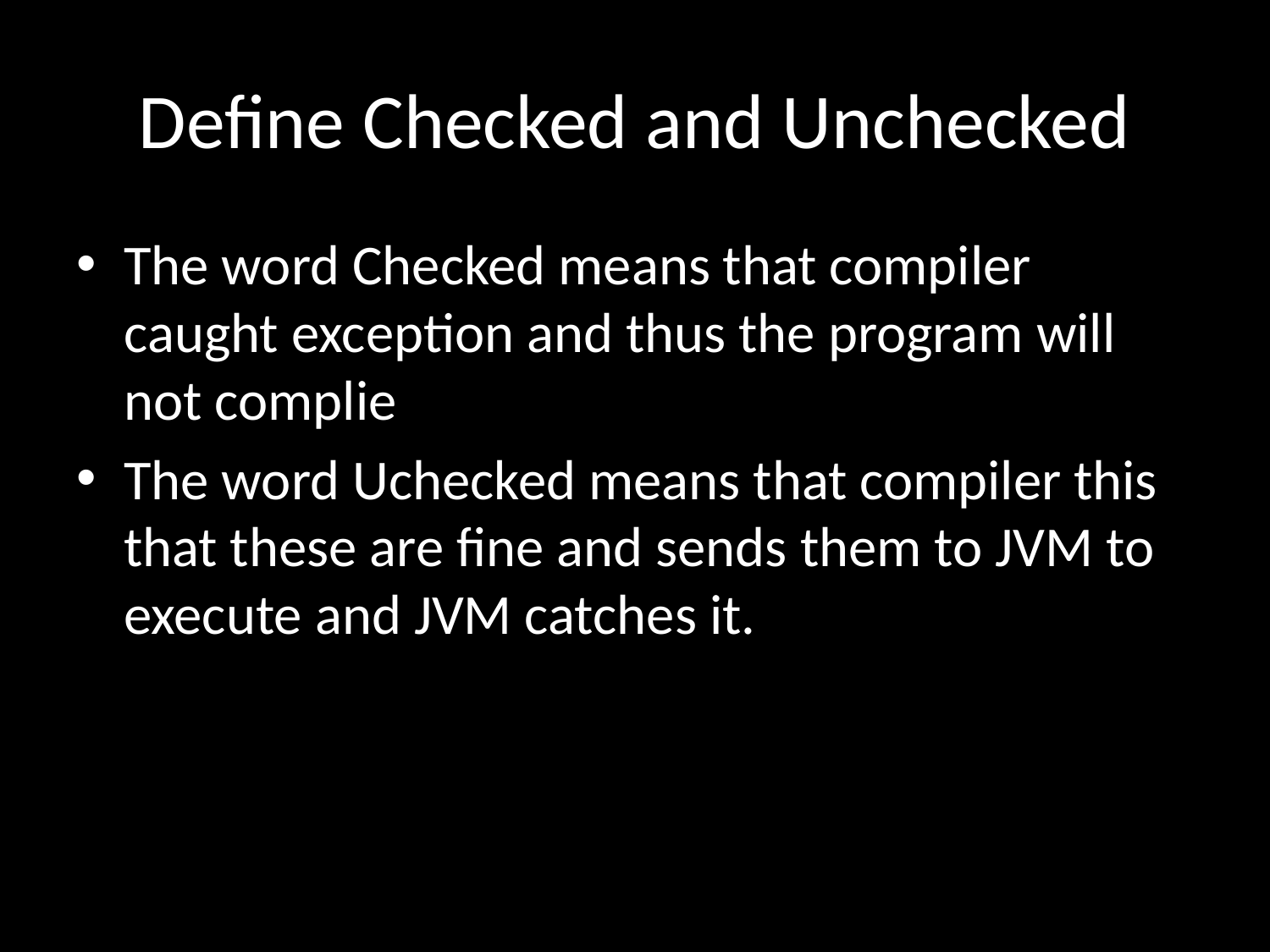

# Define Checked and Unchecked
The word Checked means that compiler caught exception and thus the program will not complie
The word Uchecked means that compiler this that these are fine and sends them to JVM to execute and JVM catches it.